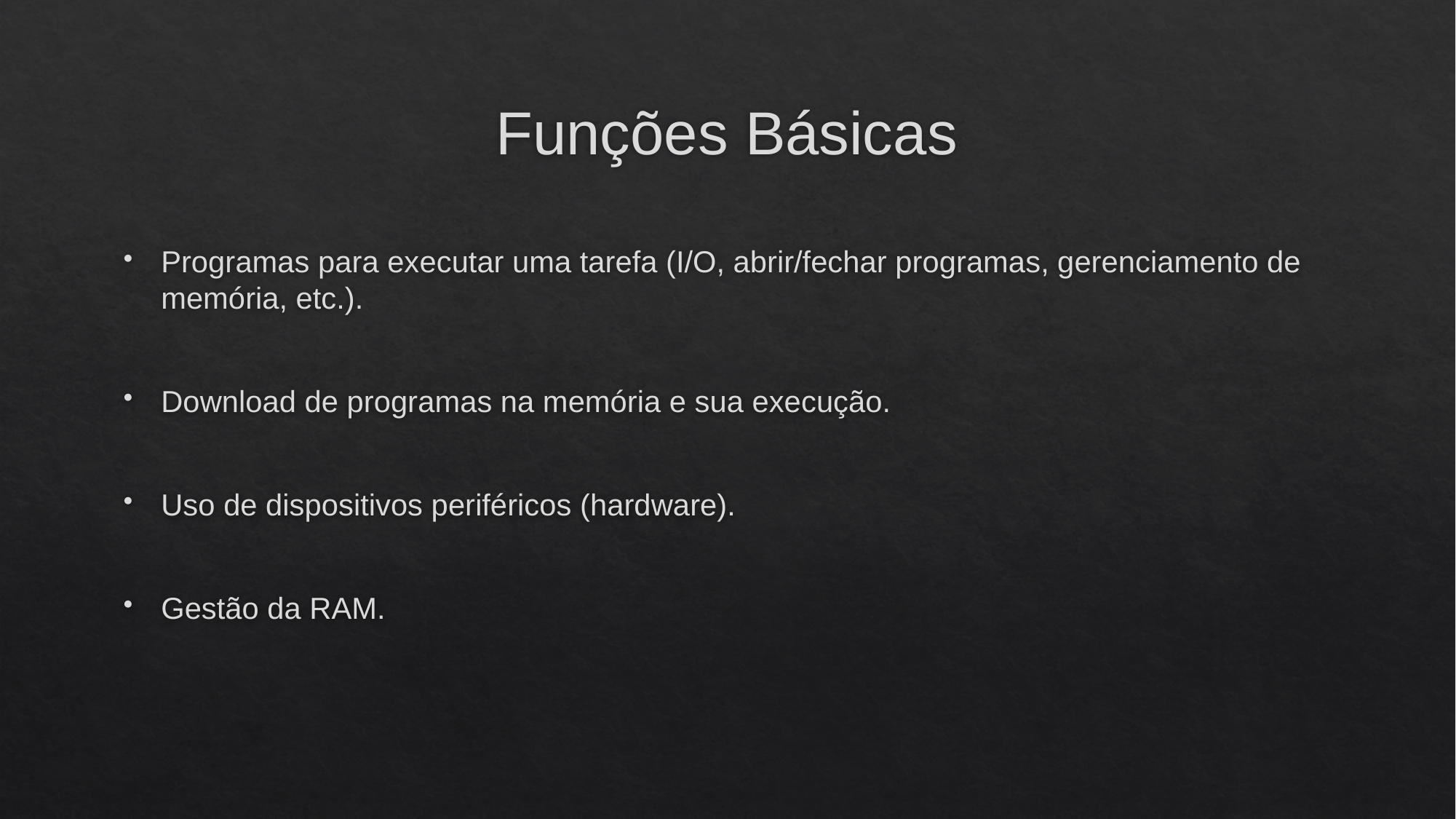

# Funções Básicas
Programas para executar uma tarefa (I/O, abrir/fechar programas, gerenciamento de memória, etc.).

Download de programas na memória e sua execução.

Uso de dispositivos periféricos (hardware).

Gestão da RAM.